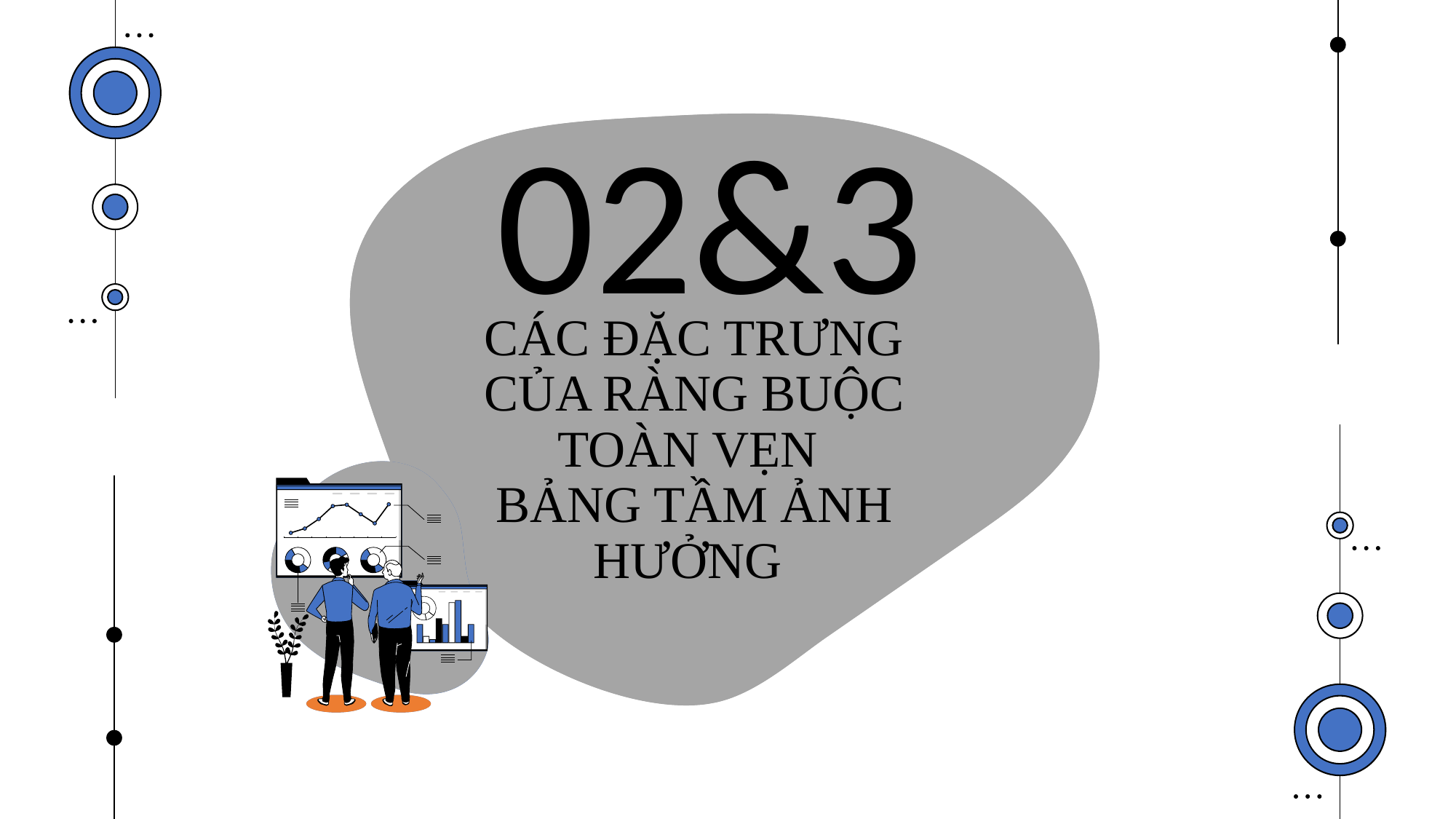

02&3
# CÁC ĐẶC TRƯNG CỦA RÀNG BUỘC TOÀN VẸN BẢNG TẦM ẢNH HƯỞNG